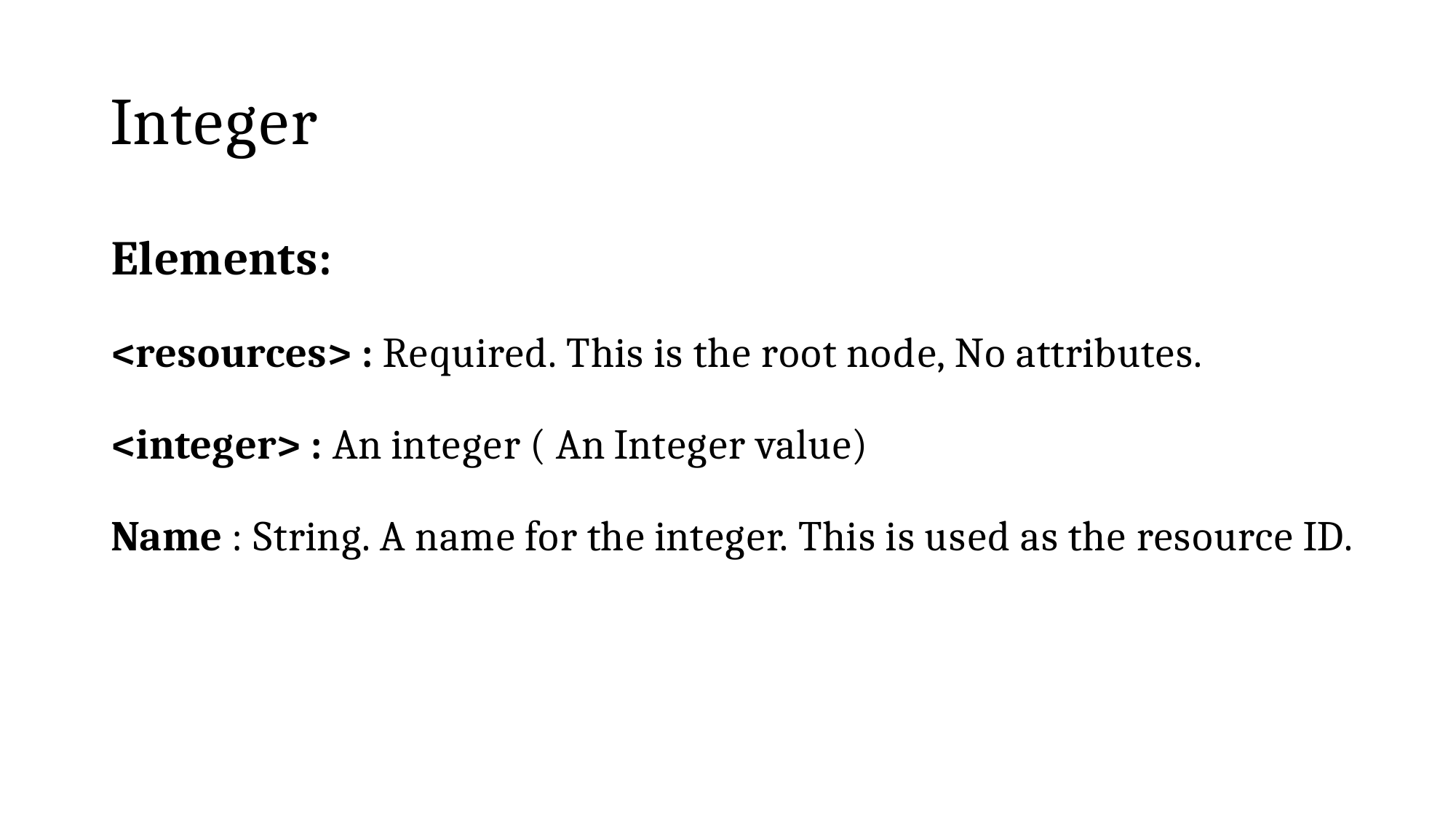

# Integer
Elements:
<resources> : Required. This is the root node, No attributes.
<integer> : An integer ( An Integer value)
Name : String. A name for the integer. This is used as the resource ID.